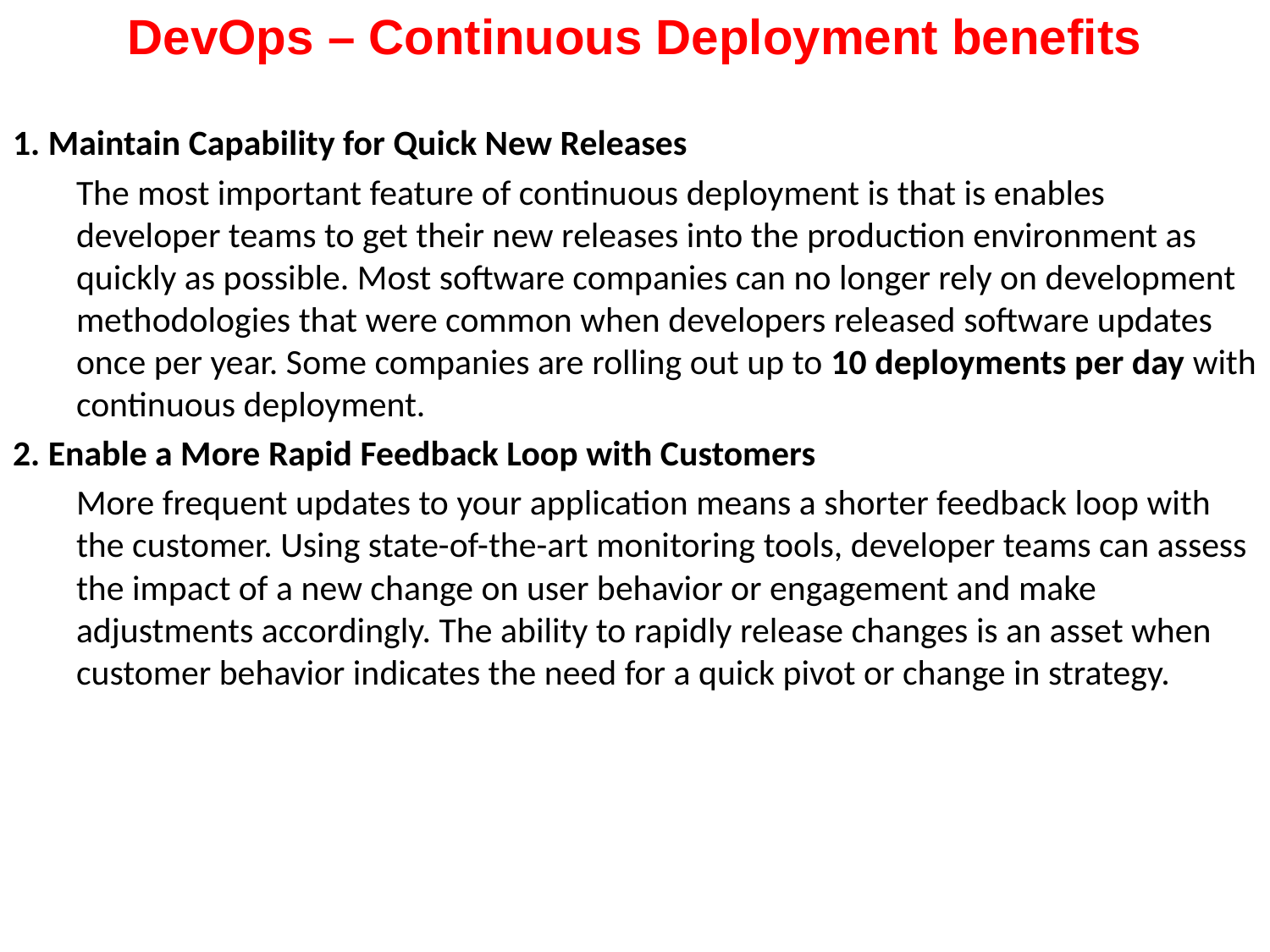

# DevOps – Continuous Deployment benefits

1. Maintain Capability for Quick New Releases
	The most important feature of continuous deployment is that is enables developer teams to get their new releases into the production environment as quickly as possible. Most software companies can no longer rely on development methodologies that were common when developers released software updates once per year. Some companies are rolling out up to 10 deployments per day with continuous deployment.
2. Enable a More Rapid Feedback Loop with Customers
	More frequent updates to your application means a shorter feedback loop with the customer. Using state-of-the-art monitoring tools, developer teams can assess the impact of a new change on user behavior or engagement and make adjustments accordingly. The ability to rapidly release changes is an asset when customer behavior indicates the need for a quick pivot or change in strategy.